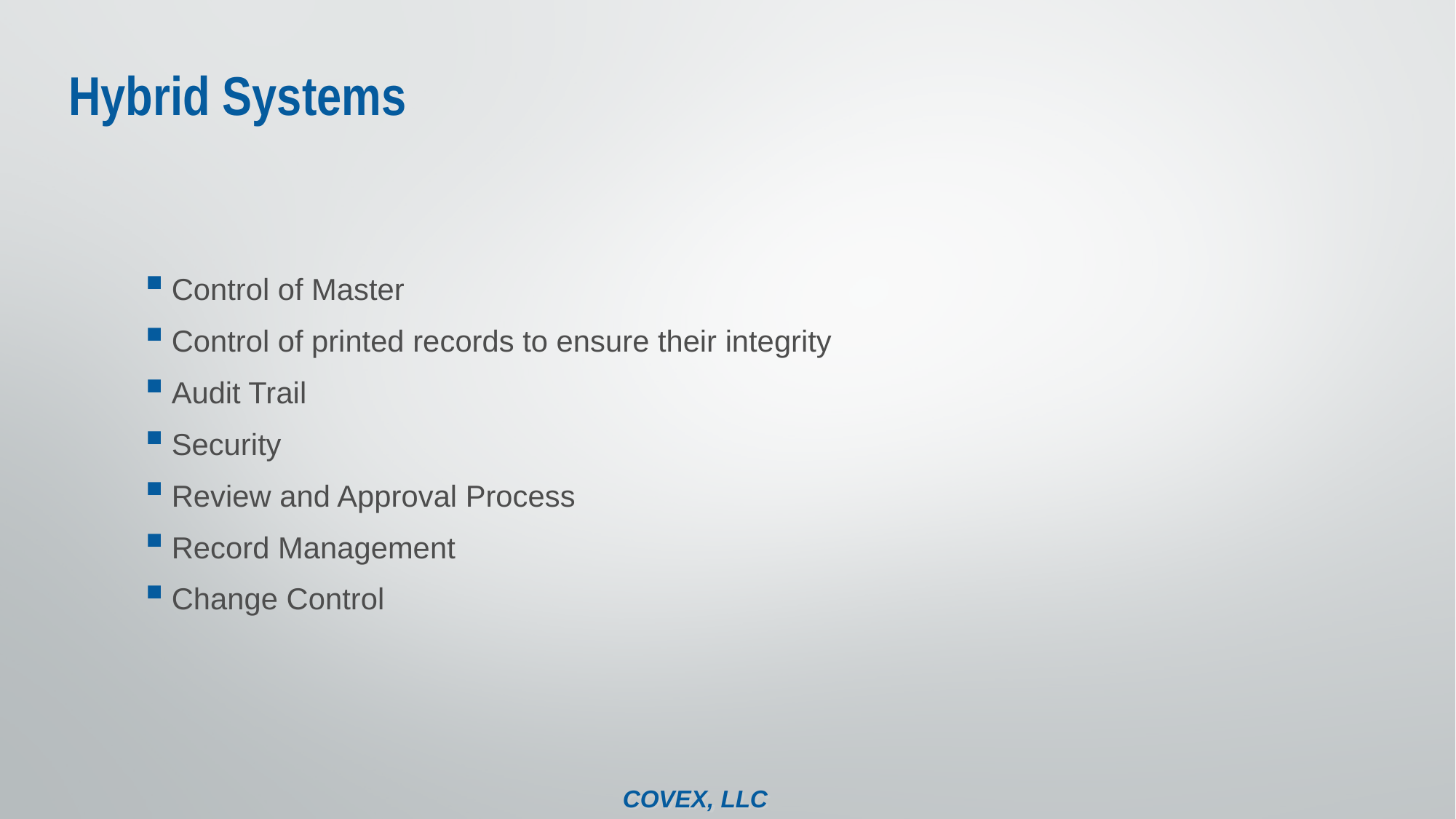

# Hybrid Systems
Control of Master
Control of printed records to ensure their integrity
Audit Trail
Security
Review and Approval Process
Record Management
Change Control